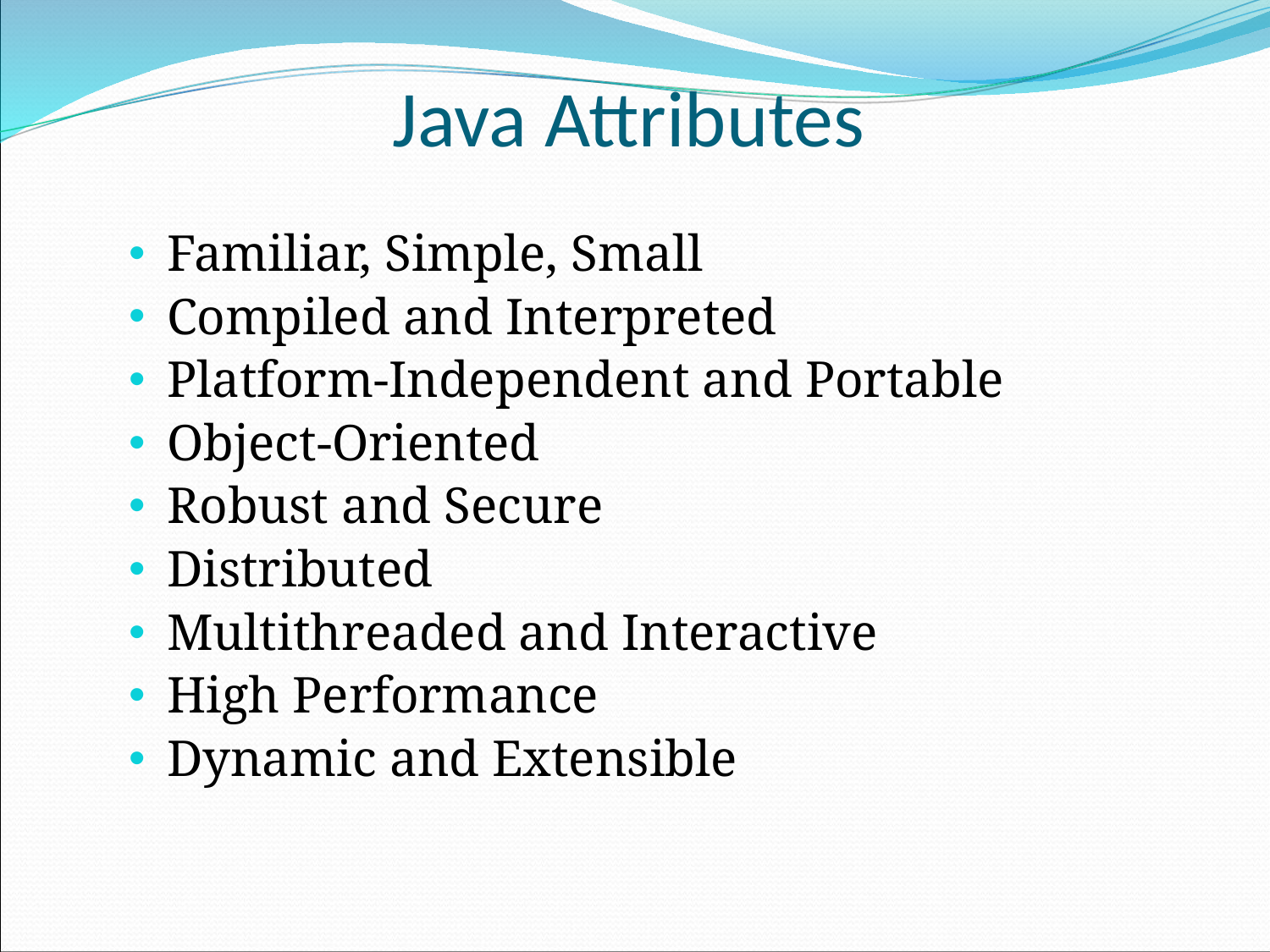

# Java Attributes
Familiar, Simple, Small
Compiled and Interpreted
Platform-Independent and Portable
Object-Oriented
Robust and Secure
Distributed
Multithreaded and Interactive
High Performance
Dynamic and Extensible